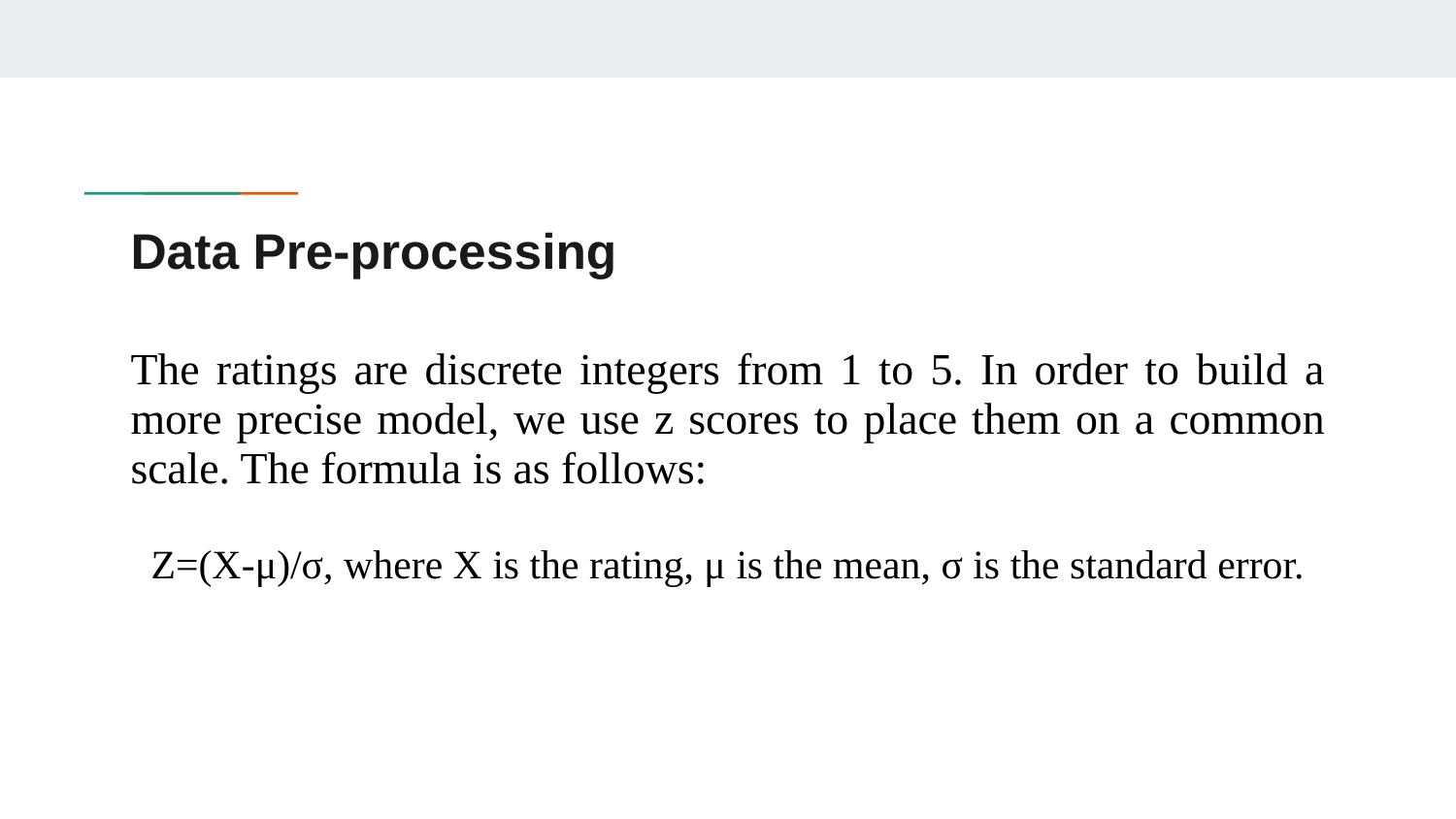

# Data Pre-processing

The ratings are discrete integers from 1 to 5. In order to build a more precise model, we use z scores to place them on a common scale. The formula is as follows:

Z=(X-μ)/σ, where X is the rating, μ is the mean, σ is the standard error.